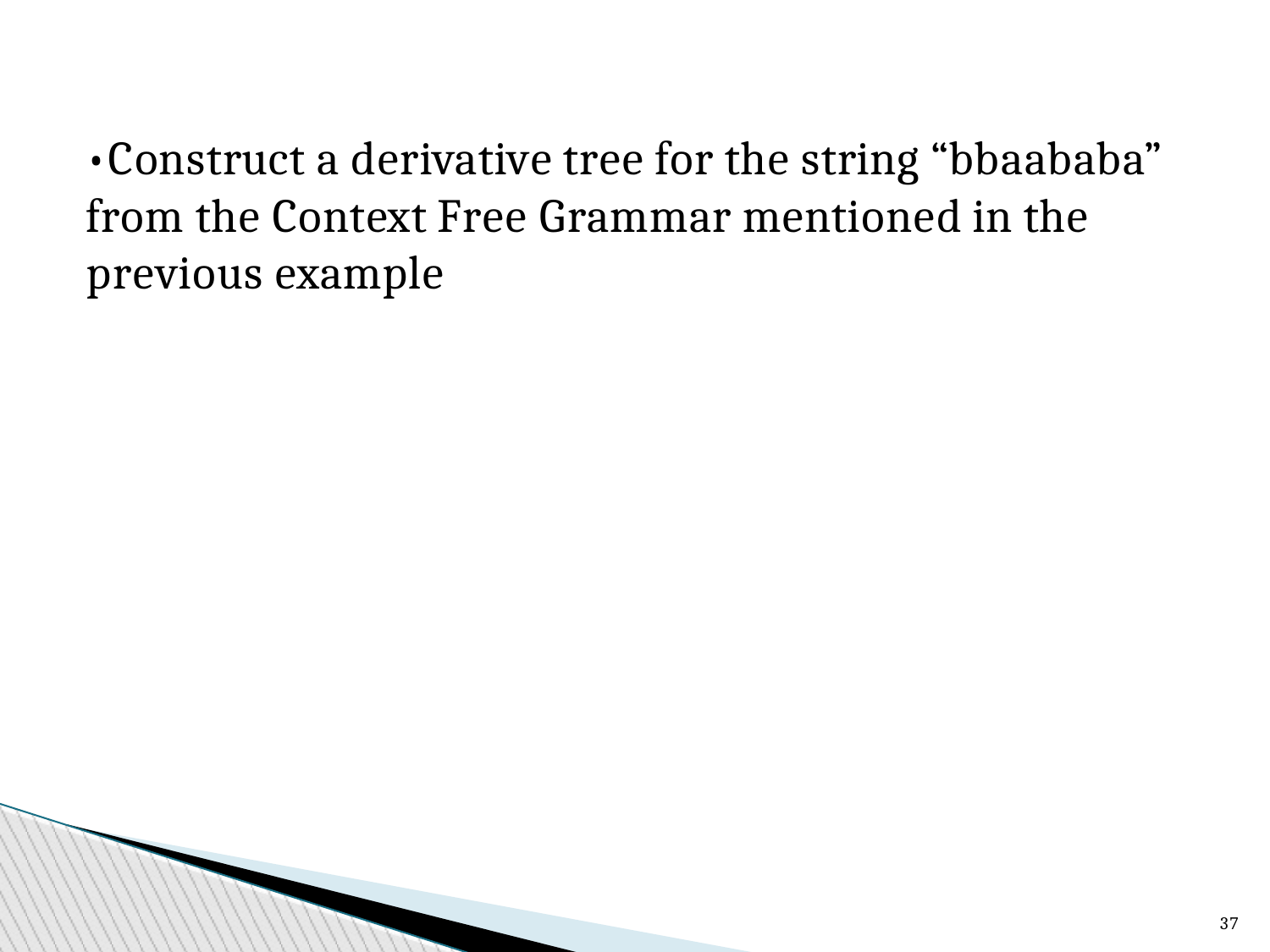

•Construct a derivative tree for the string “bbaababa” from the Context Free Grammar mentioned in the previous example

37